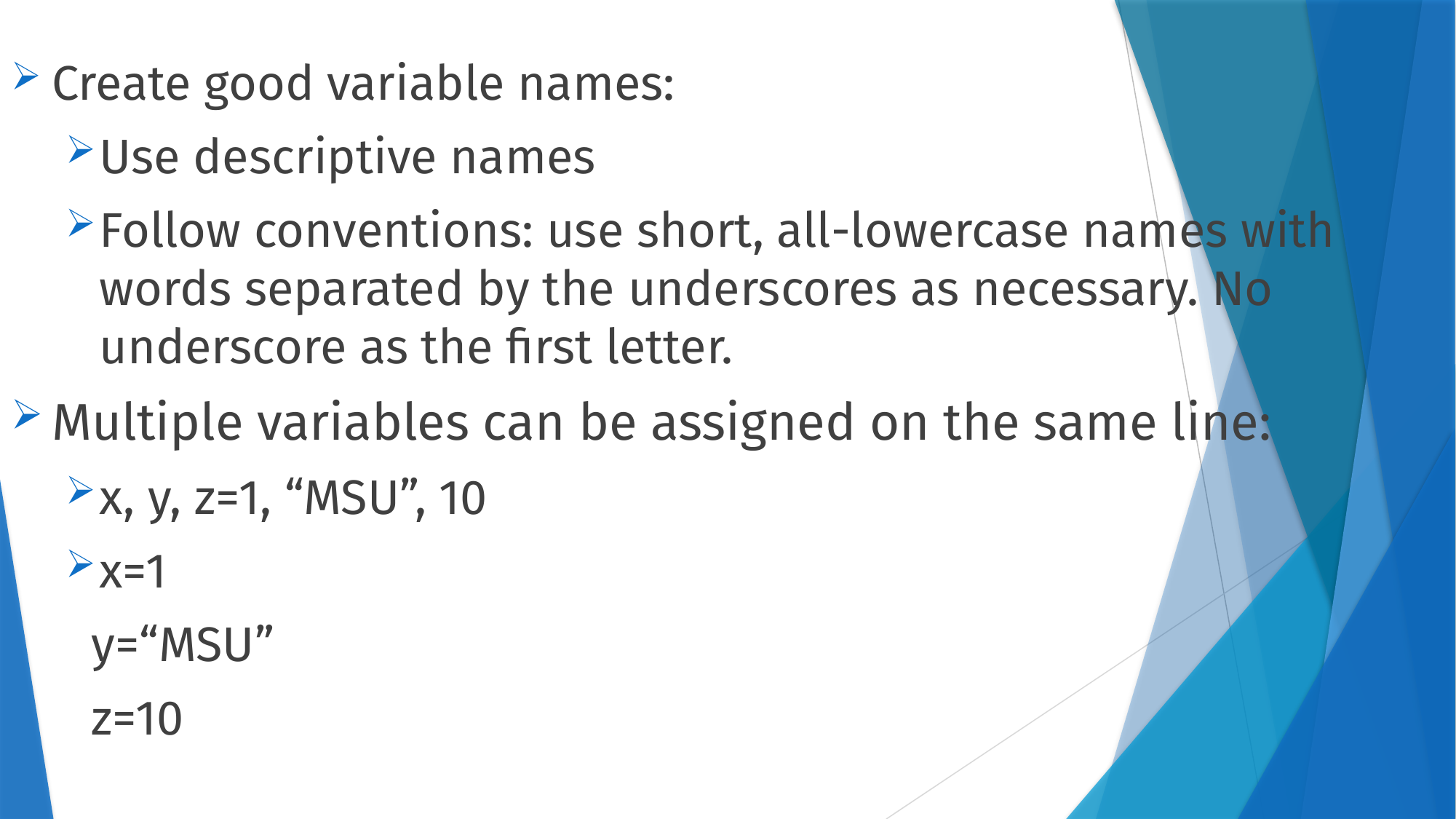

Create good variable names:
Use descriptive names
Follow conventions: use short, all-lowercase names with words separated by the underscores as necessary. No underscore as the first letter.
Multiple variables can be assigned on the same line:
x, y, z=1, “MSU”, 10
x=1
  y=“MSU”
  z=10